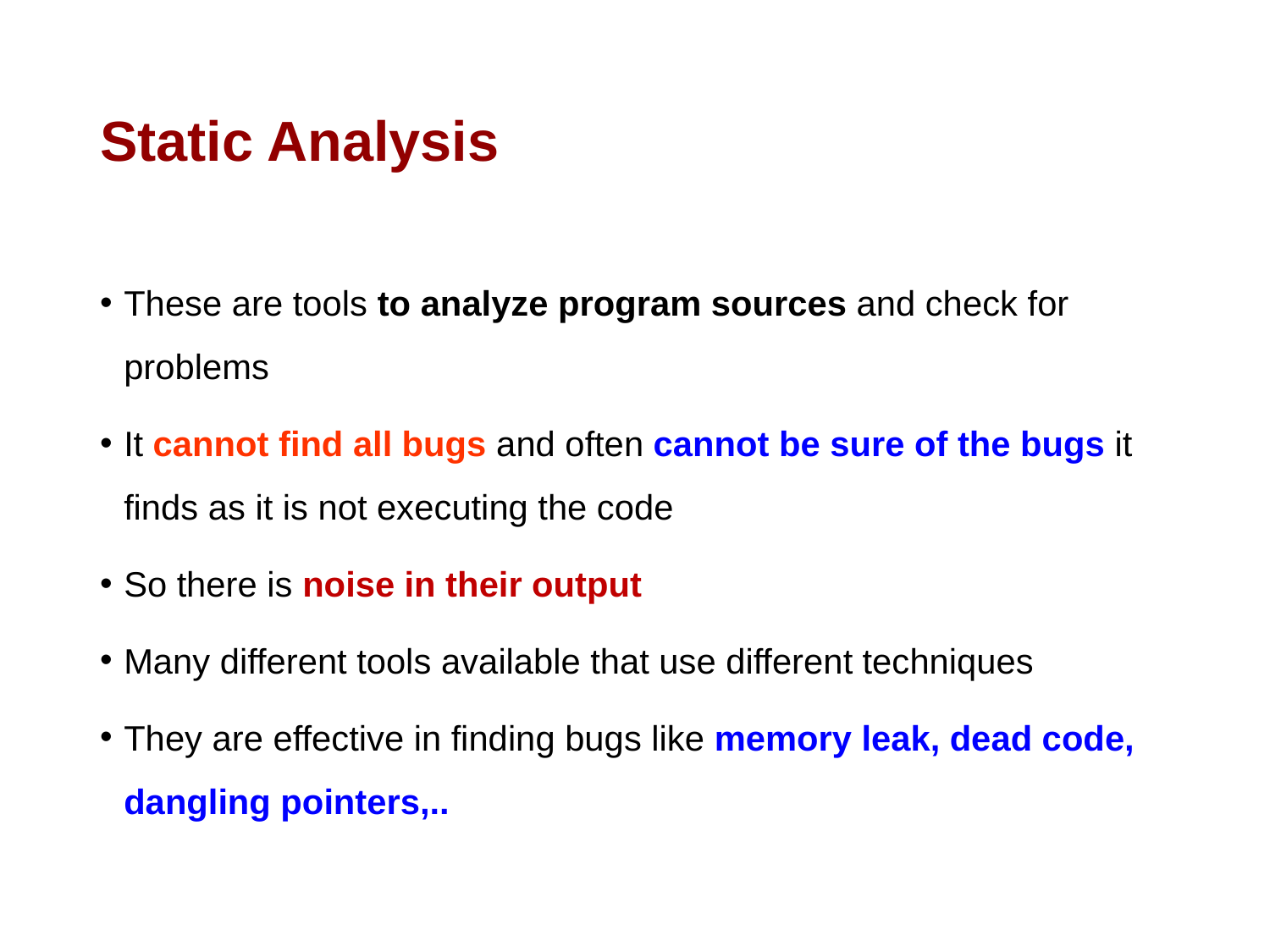

# Static Analysis
These are tools to analyze program sources and check for problems
It cannot find all bugs and often cannot be sure of the bugs it finds as it is not executing the code
So there is noise in their output
Many different tools available that use different techniques
They are effective in finding bugs like memory leak, dead code, dangling pointers,..